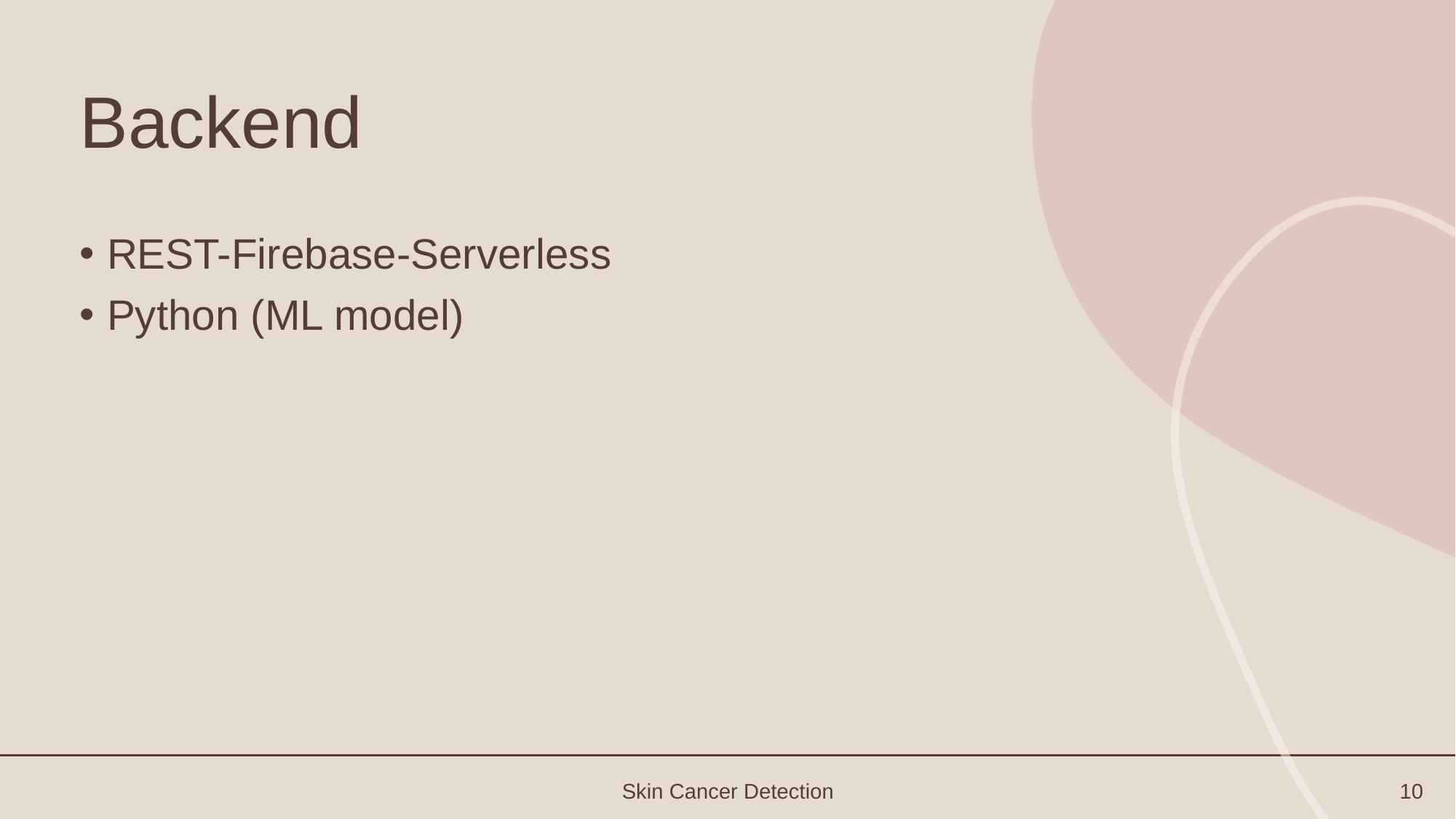

# Backend
REST-Firebase-Serverless
Python (ML model)
Skin Cancer Detection
10